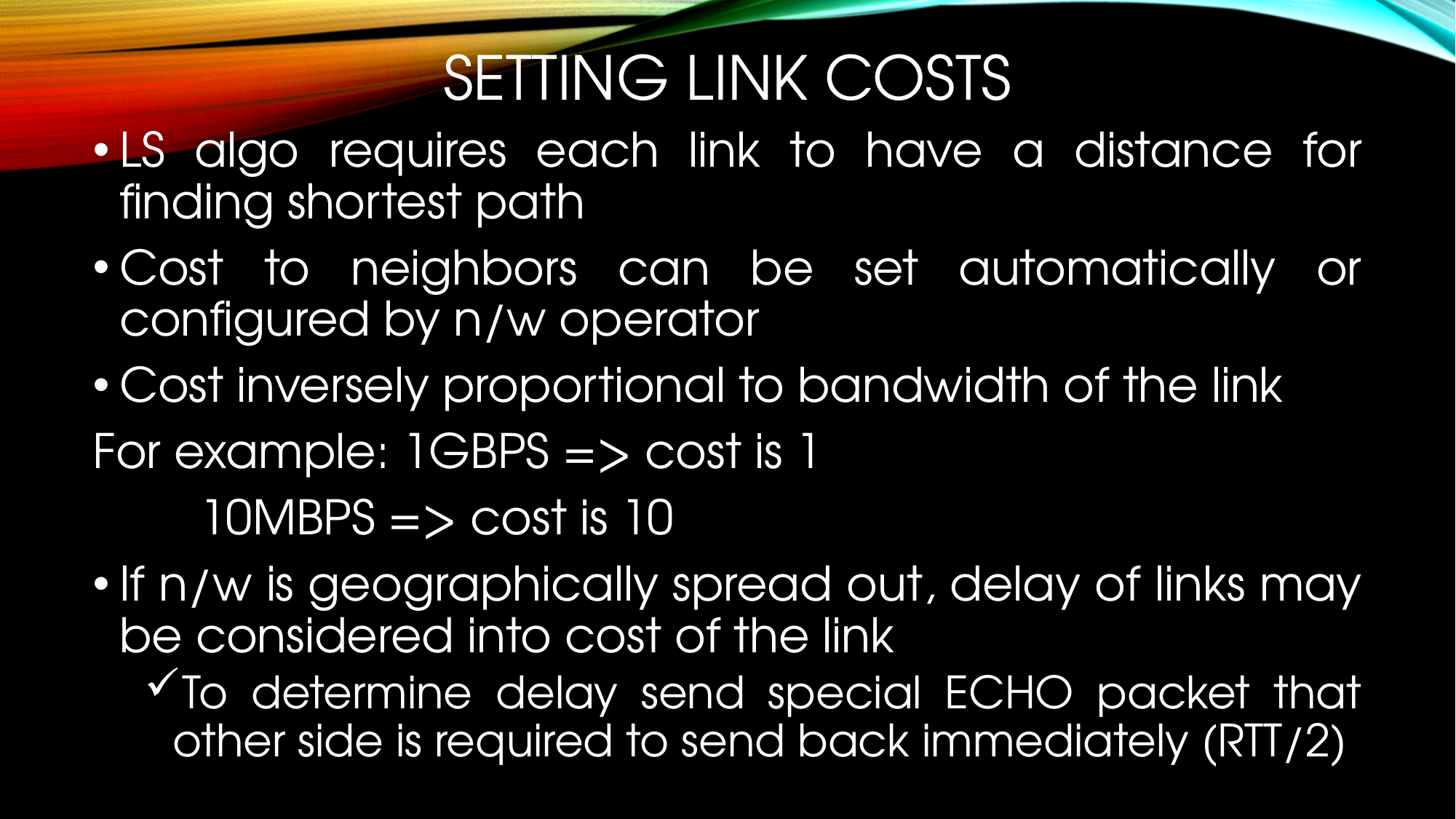

# Setting link costs
LS algo requires each link to have a distance for finding shortest path
Cost to neighbors can be set automatically or configured by n/w operator
Cost inversely proportional to bandwidth of the link
For example: 1GBPS => cost is 1
			10MBPS => cost is 10
If n/w is geographically spread out, delay of links may be considered into cost of the link
To determine delay send special ECHO packet that other side is required to send back immediately (RTT/2)